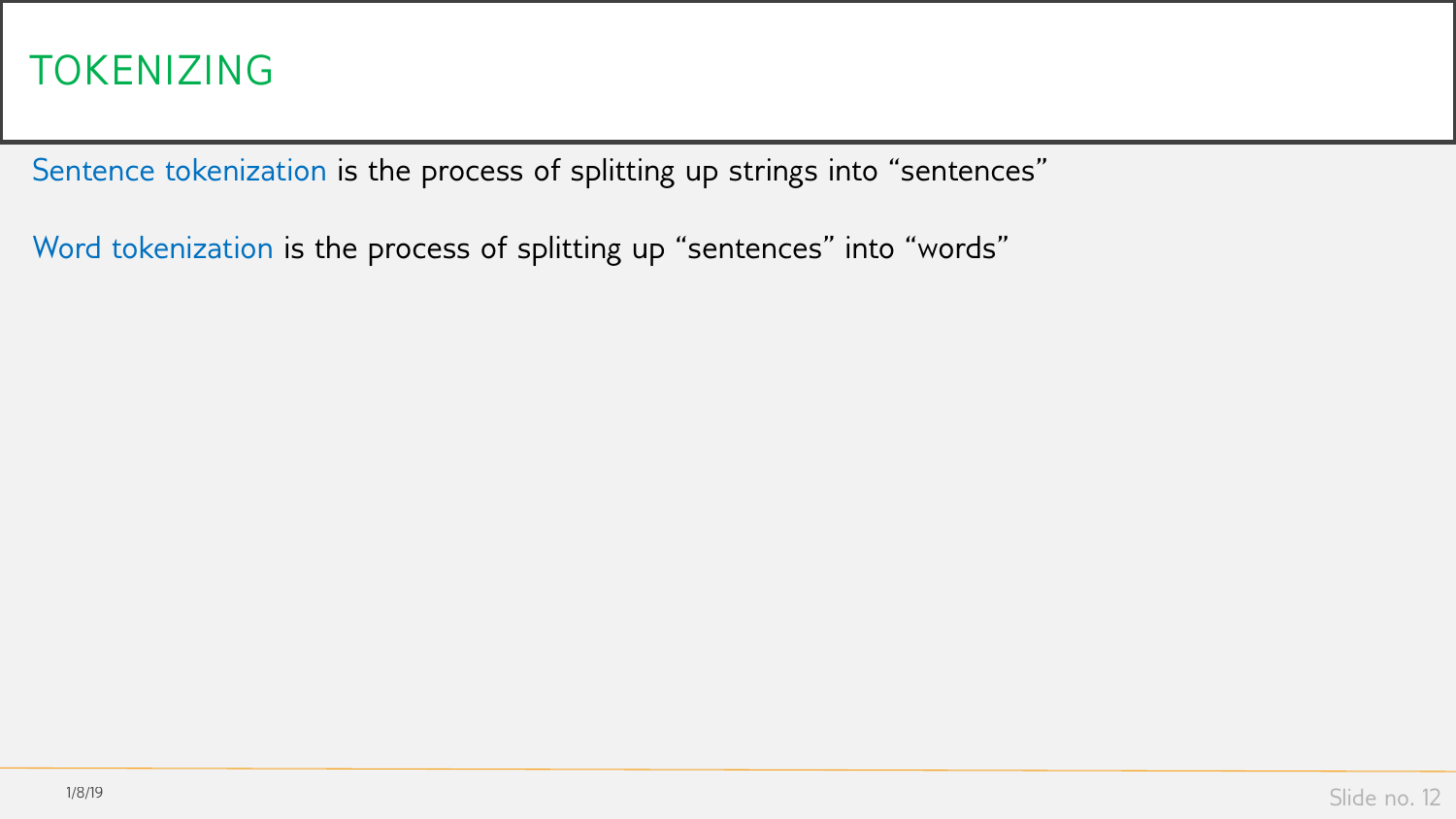

# Tokenizing
Sentence tokenization is the process of splitting up strings into “sentences”

Word tokenization is the process of splitting up “sentences” into “words”
1/8/19
Slide no. 12